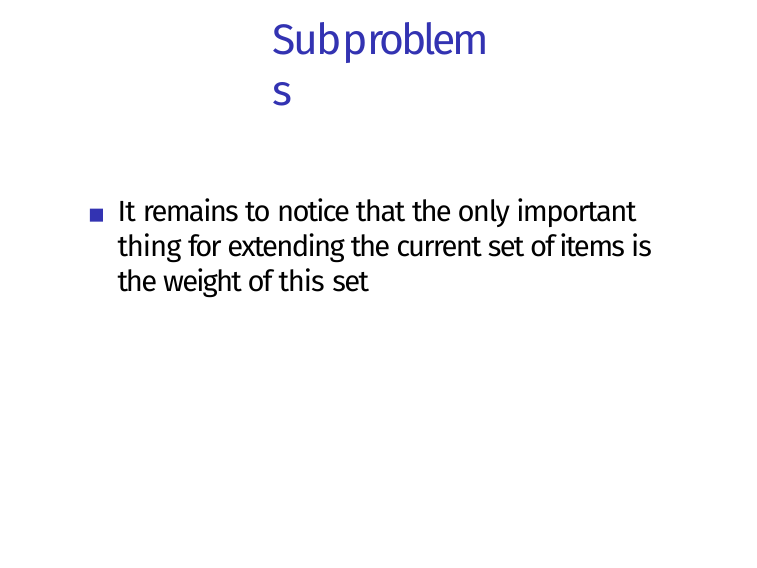

Subproblems
It remains to notice that the only important  thing for extending the current set of items is  the weight of this set